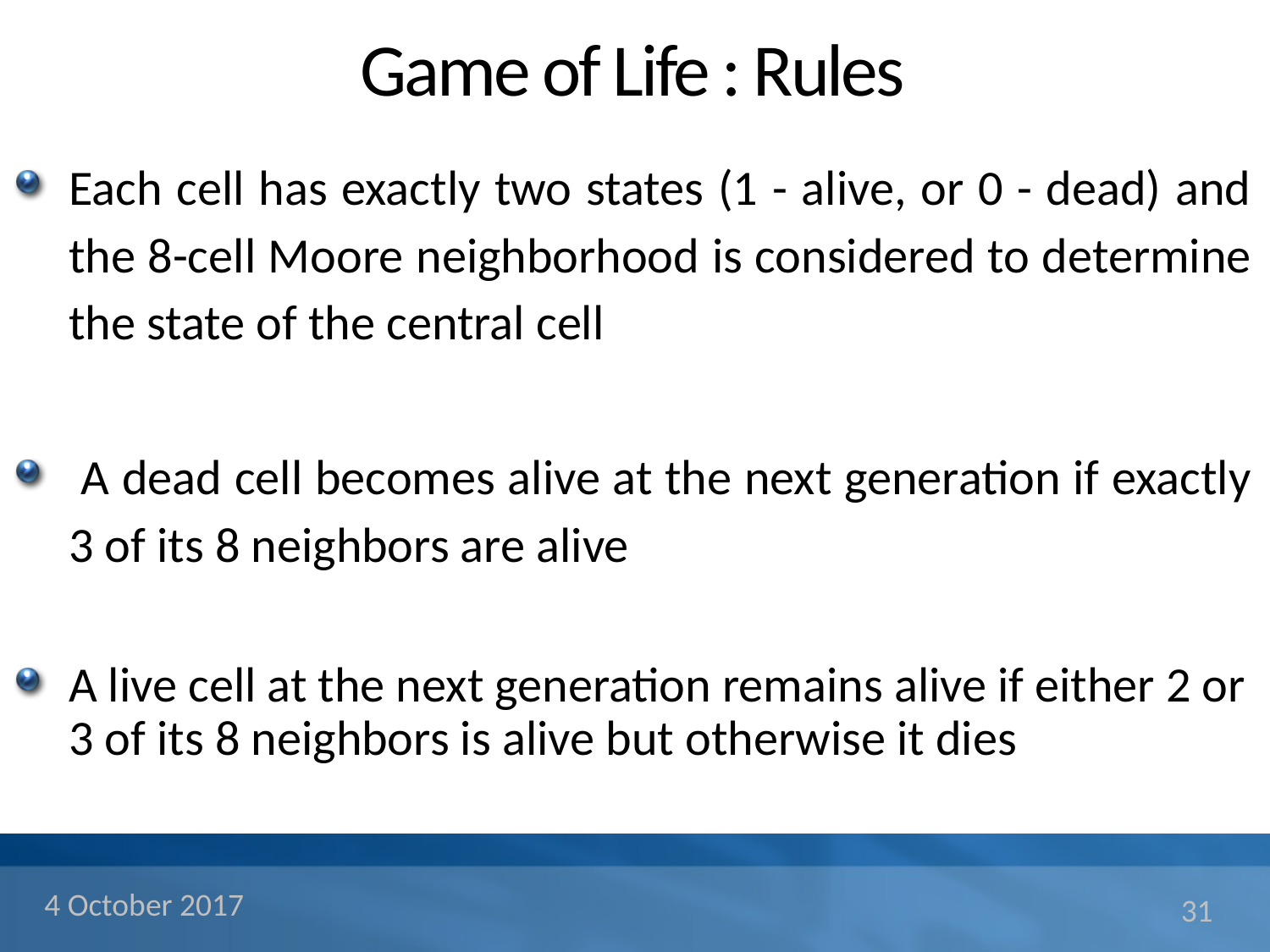

# Game of Life : Rules
Each cell has exactly two states (1 - alive, or 0 - dead) and the 8-cell Moore neighborhood is considered to determine the state of the central cell

 A dead cell becomes alive at the next generation if exactly 3 of its 8 neighbors are alive

A live cell at the next generation remains alive if either 2 or 3 of its 8 neighbors is alive but otherwise it dies